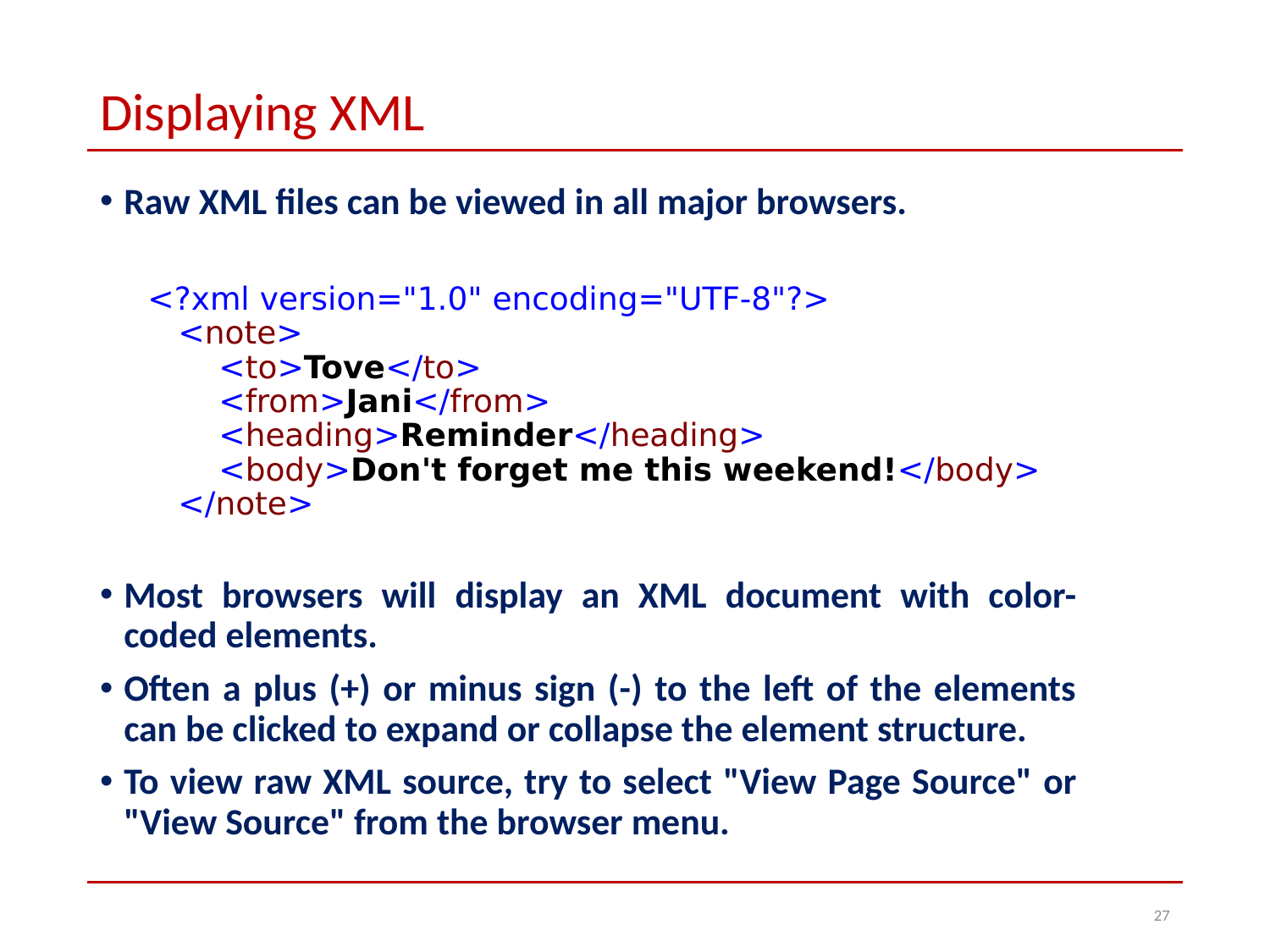

# Displaying XML
Raw XML files can be viewed in all major browsers.

<?xml version="1.0" encoding="UTF-8"?>
   <note>
       <to>Tove</to>
       <from>Jani</from>
       <heading>Reminder</heading>
       <body>Don't forget me this weekend!</body>
   </note>

Most browsers will display an XML document with color-coded elements.
Often a plus (+) or minus sign (-) to the left of the elements can be clicked to expand or collapse the element structure.
To view raw XML source, try to select "View Page Source" or "View Source" from the browser menu.
27